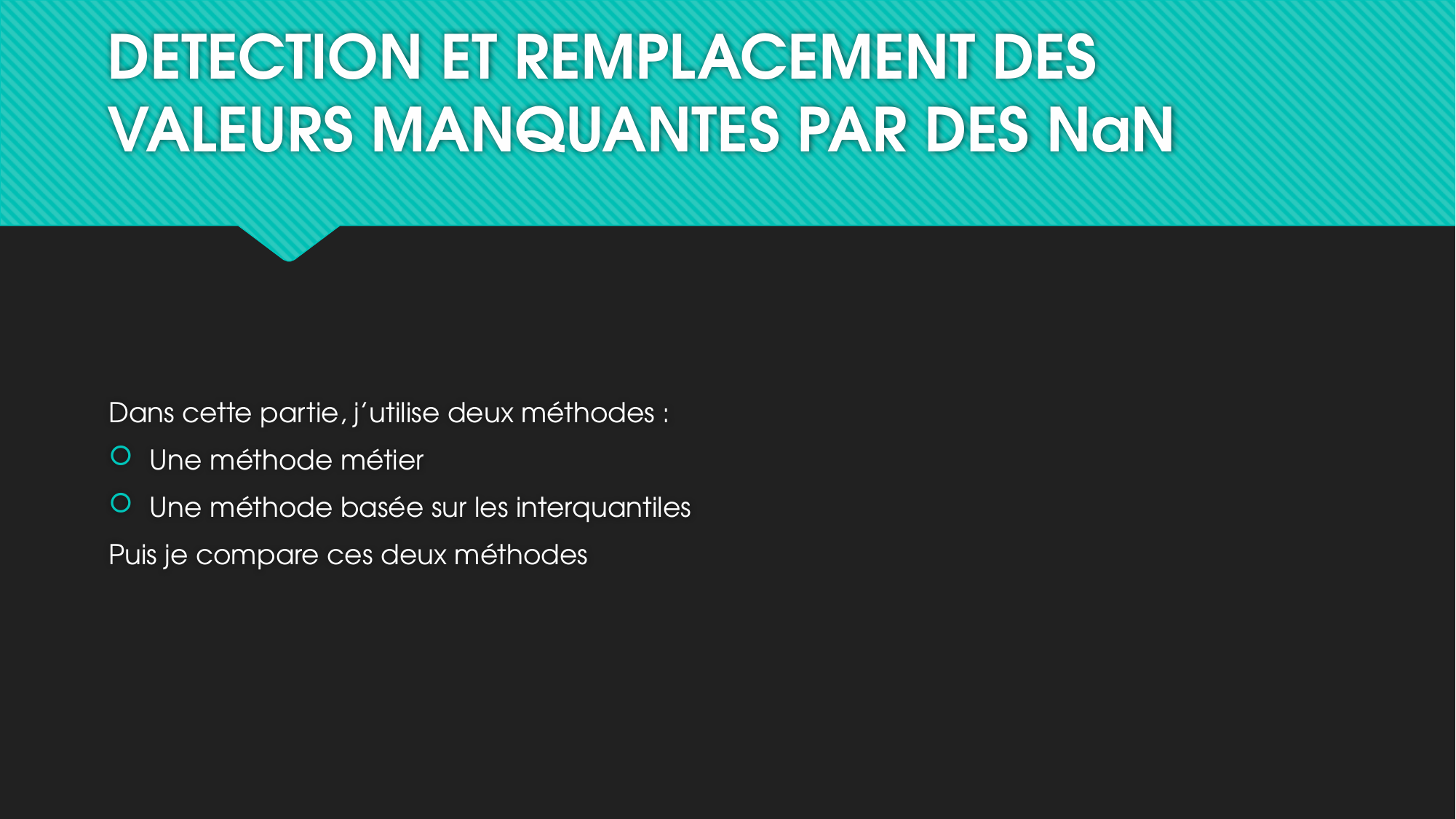

# DETECTION ET REMPLACEMENT DES VALEURS MANQUANTES PAR DES NaN
Dans cette partie, j’utilise deux méthodes :
Une méthode métier
Une méthode basée sur les interquantiles
Puis je compare ces deux méthodes